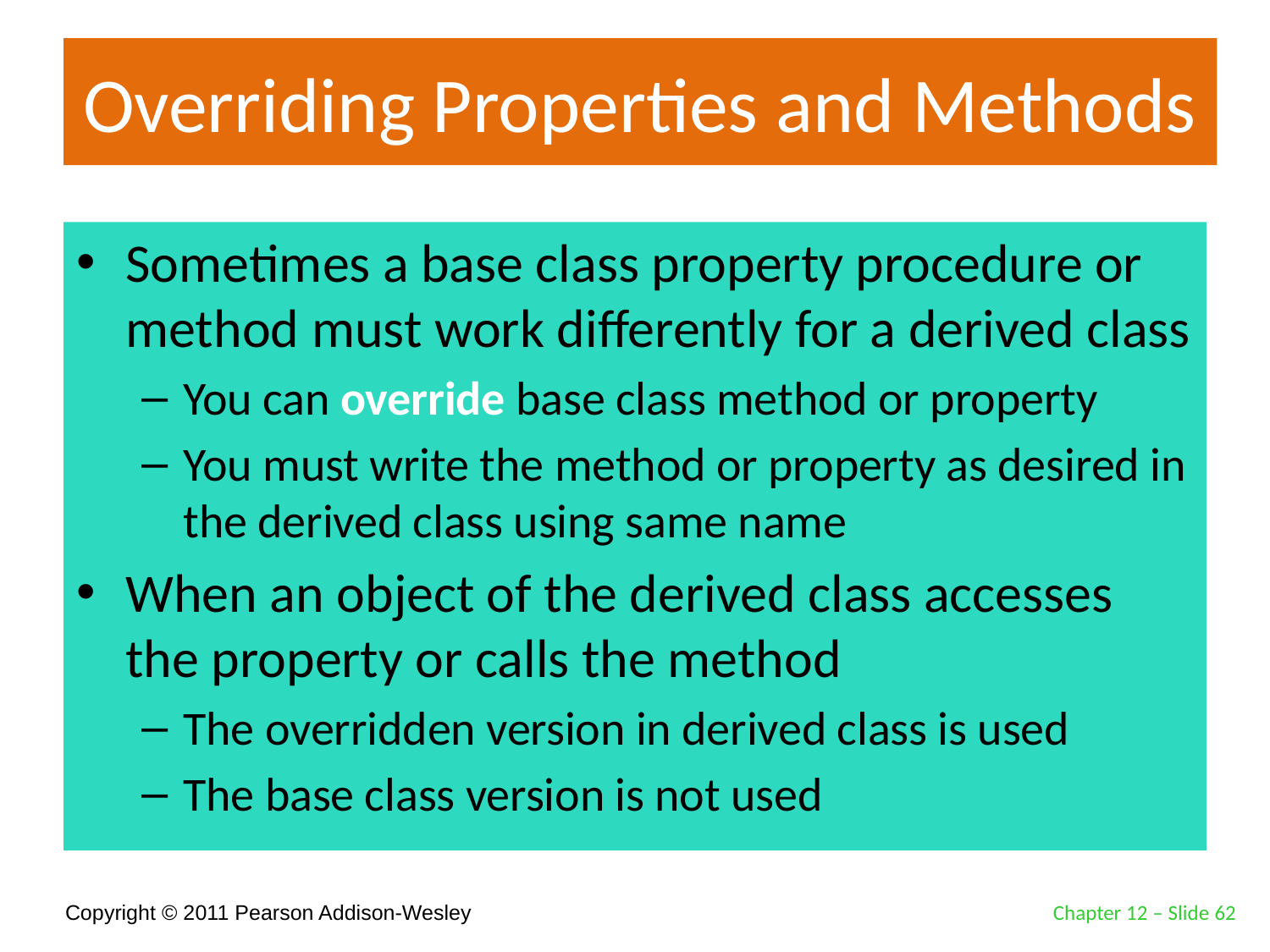

# Overriding Properties and Methods
Sometimes a base class property procedure or method must work differently for a derived class
You can override base class method or property
You must write the method or property as desired in the derived class using same name
When an object of the derived class accesses the property or calls the method
The overridden version in derived class is used
The base class version is not used

Chapter 12 – Slide 62